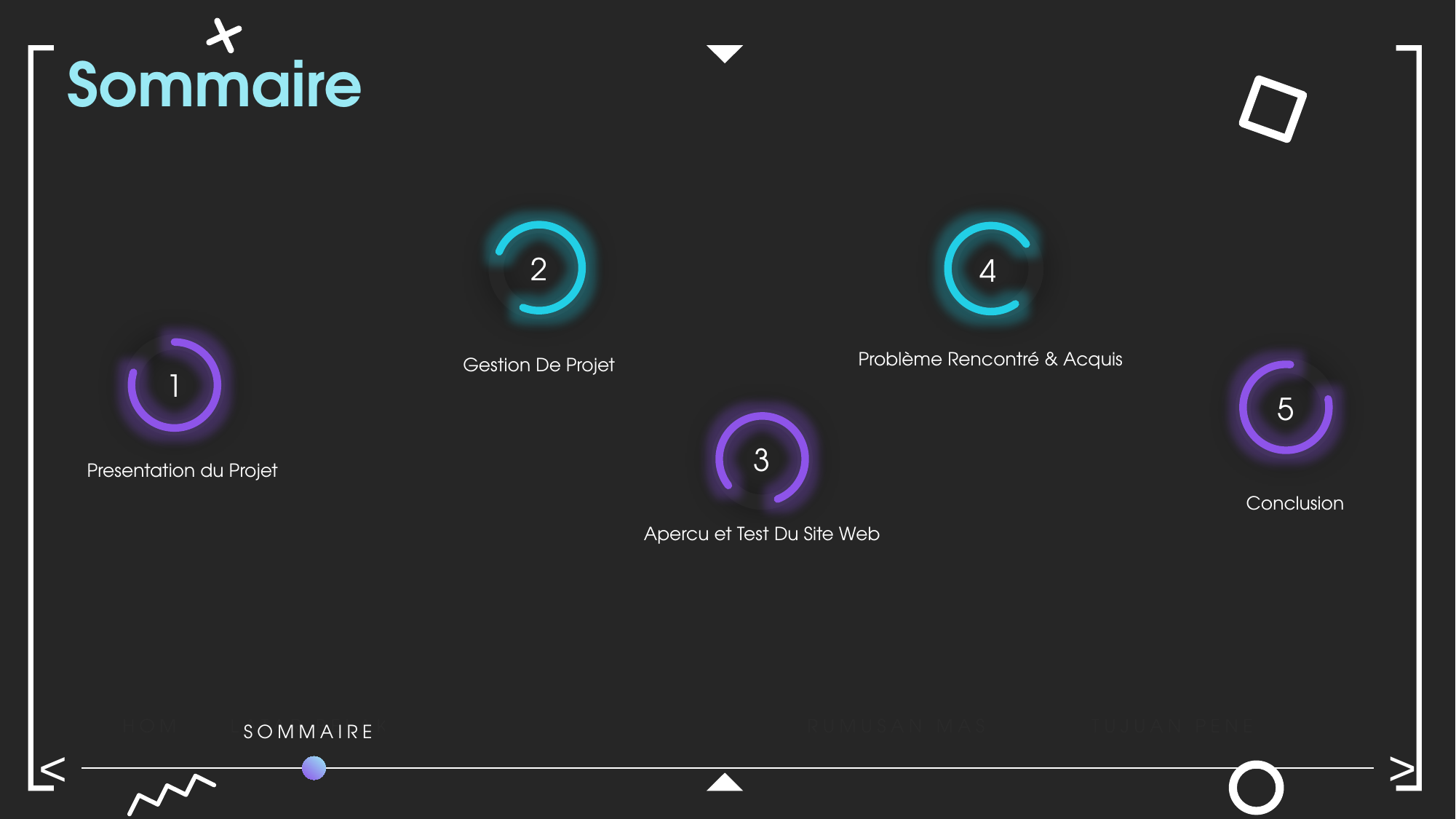

Sommaire

2

4
1

Problème Rencontré & Acquis
Gestion De Projet

5

3
Presentation du Projet
Conclusion
Apercu et Test Du Site Web
HOME
LATAR BELAKANG
RUMUSAN MASALAH
TUJUAN PENELITIAN
SOMMAIRE
>
>